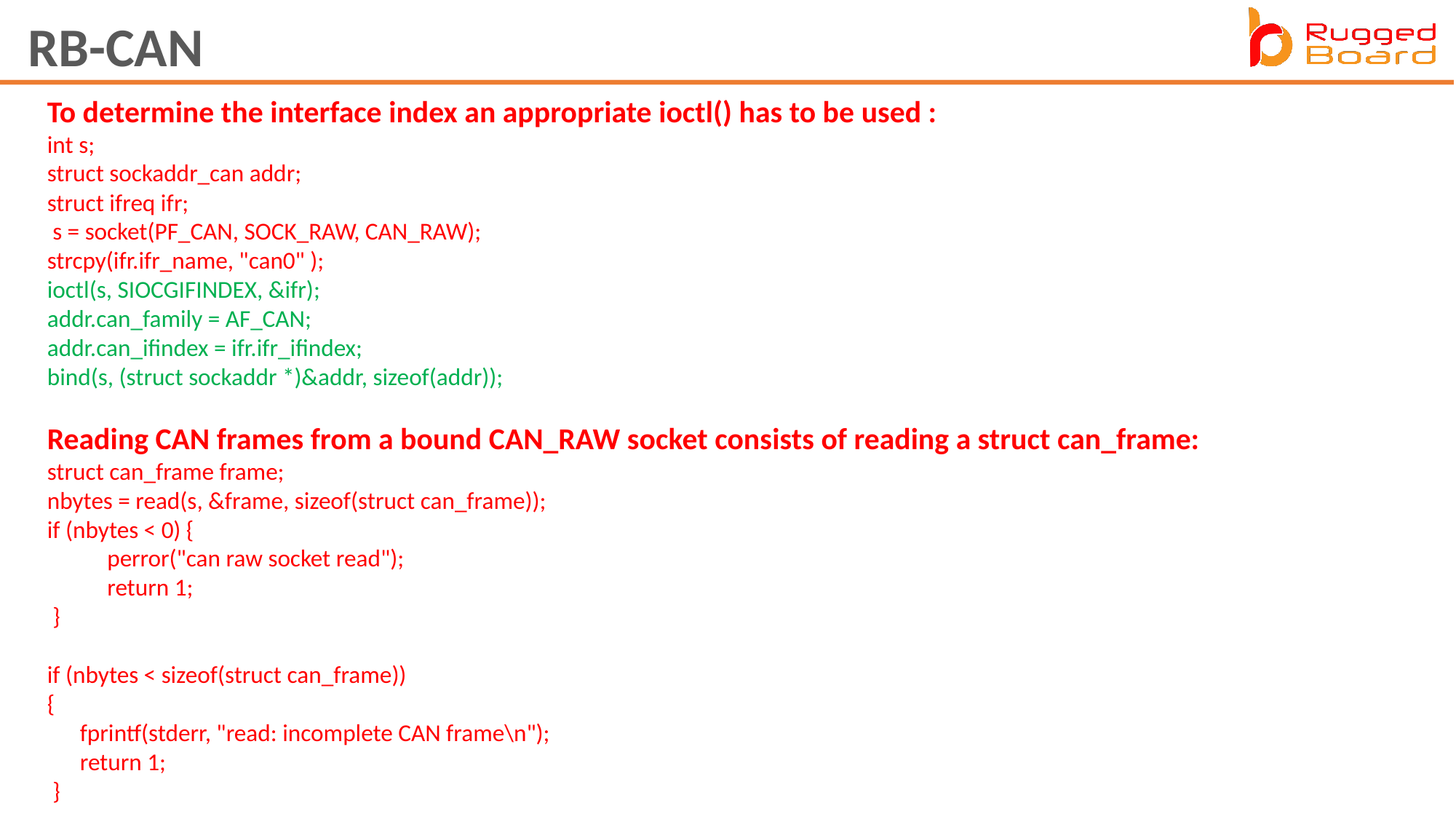

RB-CAN
To determine the interface index an appropriate ioctl() has to be used :
int s;
struct sockaddr_can addr;
struct ifreq ifr;
 s = socket(PF_CAN, SOCK_RAW, CAN_RAW);
strcpy(ifr.ifr_name, "can0" );
ioctl(s, SIOCGIFINDEX, &ifr);
addr.can_family = AF_CAN;
addr.can_ifindex = ifr.ifr_ifindex;
bind(s, (struct sockaddr *)&addr, sizeof(addr));

Reading CAN frames from a bound CAN_RAW socket consists of reading a struct can_frame:
struct can_frame frame;
nbytes = read(s, &frame, sizeof(struct can_frame));
if (nbytes < 0) {
           perror("can raw socket read");
           return 1;
 }

if (nbytes < sizeof(struct can_frame))
{
      fprintf(stderr, "read: incomplete CAN frame\n");
      return 1;
 }